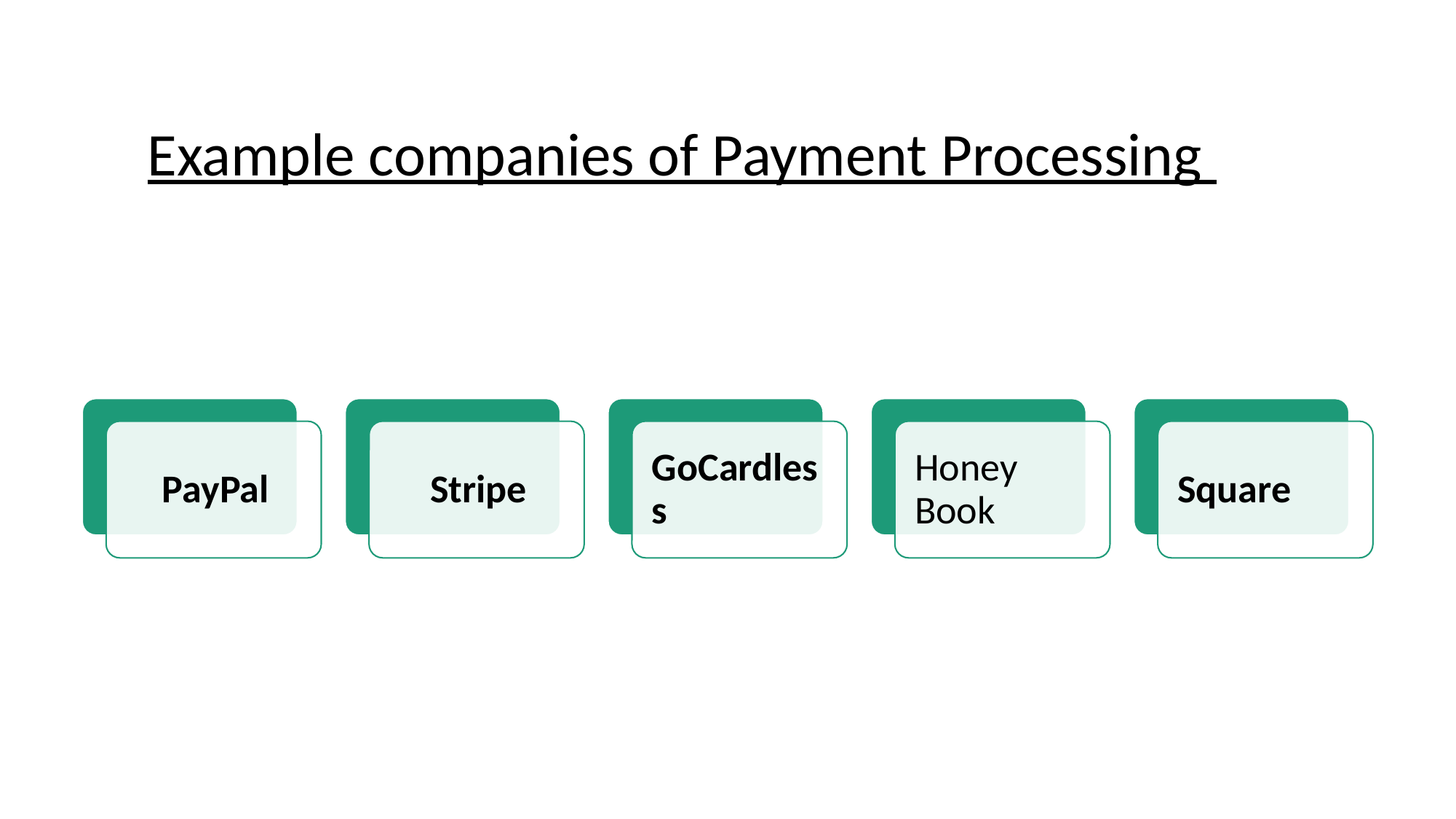

# Example companies of Payment Processing
PayPal
Stripe
GoCardless
Honey Book
Square